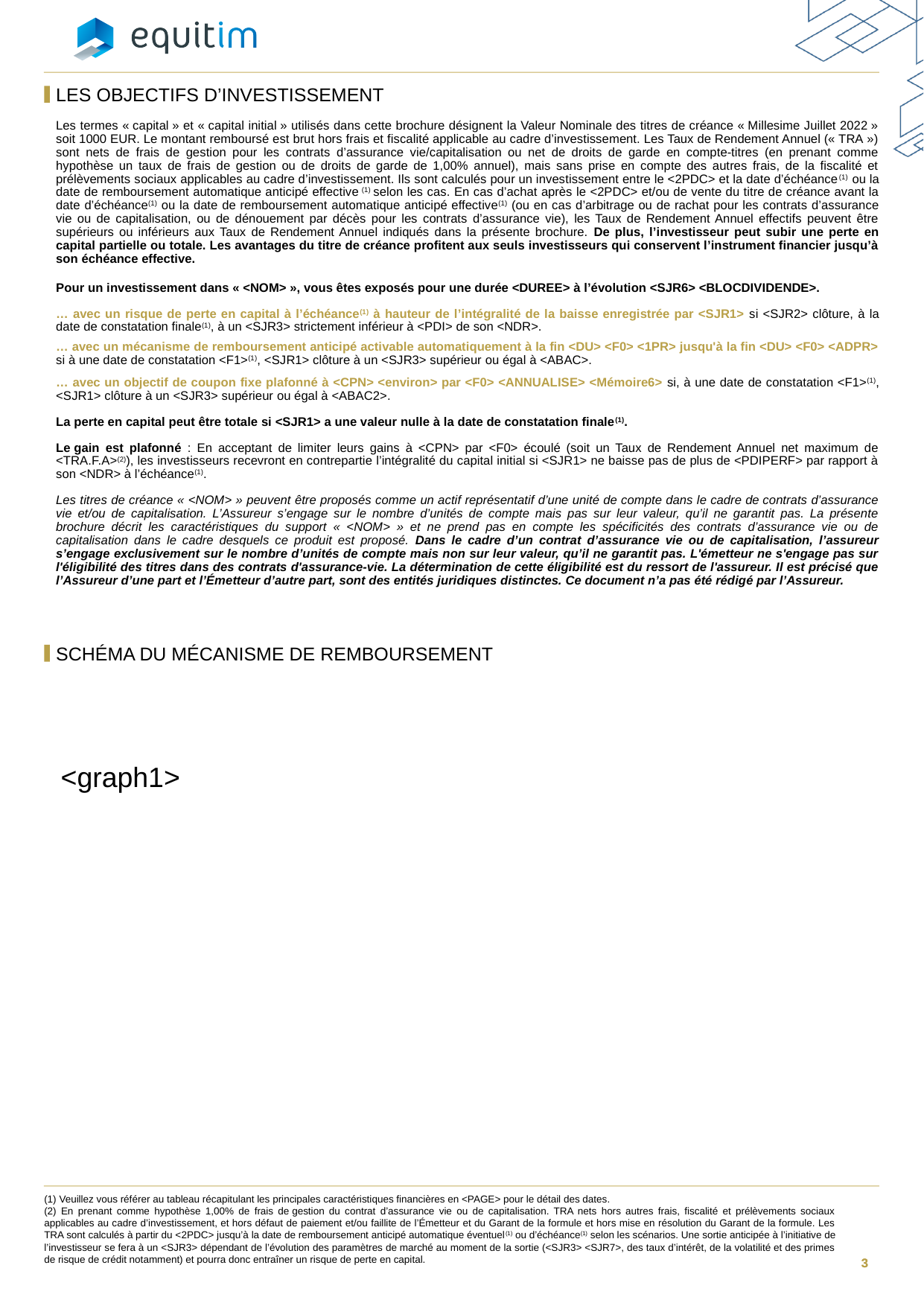

LES OBJECTIFS D’INVESTISSEMENT

Les termes « capital » et « capital initial » utilisés dans cette brochure désignent la Valeur Nominale des titres de créance « Millesime Juillet 2022 » soit 1000 EUR. Le montant remboursé est brut hors frais et fiscalité applicable au cadre d’investissement. Les Taux de Rendement Annuel (« TRA ») sont nets de frais de gestion pour les contrats d’assurance vie/capitalisation ou net de droits de garde en compte-titres (en prenant comme hypothèse un taux de frais de gestion ou de droits de garde de 1,00% annuel), mais sans prise en compte des autres frais, de la fiscalité et prélèvements sociaux applicables au cadre d’investissement. Ils sont calculés pour un investissement entre le <2PDC> et la date d’échéance(1)  ou la date de remboursement automatique anticipé effective (1) selon les cas. En cas d’achat après le <2PDC> et/ou de vente du titre de créance avant la date d’échéance(1) ou la date de remboursement automatique anticipé effective(1) (ou en cas d’arbitrage ou de rachat pour les contrats d’assurance vie ou de capitalisation, ou de dénouement par décès pour les contrats d’assurance vie), les Taux de Rendement Annuel effectifs peuvent être supérieurs ou inférieurs aux Taux de Rendement Annuel indiqués dans la présente brochure. De plus, l’investisseur peut subir une perte en capital partielle ou totale. Les avantages du titre de créance profitent aux seuls investisseurs qui conservent l’instrument financier jusqu’à son échéance effective.
Pour un investissement dans « <NOM> », vous êtes exposés pour une durée <DUREE> à l’évolution <SJR6> <BLOCDIVIDENDE>.
… avec un risque de perte en capital à l’échéance(1) à hauteur de l’intégralité de la baisse enregistrée par <SJR1> si <SJR2> clôture, à la date de constatation finale(1), à un <SJR3> strictement inférieur à <PDI> de son <NDR>.
… avec un mécanisme de remboursement anticipé activable automatiquement à la fin <DU> <F0> <1PR> jusqu'à la fin <DU> <F0> <ADPR> si à une date de constatation <F1>(1), <SJR1> clôture à un <SJR3> supérieur ou égal à <ABAC>.
… avec un objectif de coupon fixe plafonné à <CPN> <environ> par <F0> <ANNUALISE> <Mémoire6> si, à une date de constatation <F1>(1), <SJR1> clôture à un <SJR3> supérieur ou égal à <ABAC2>.
La perte en capital peut être totale si <SJR1> a une valeur nulle à la date de constatation finale(1).
Le gain est plafonné : En acceptant de limiter leurs gains à <CPN> par <F0> écoulé (soit un Taux de Rendement Annuel net maximum de <TRA.F.A>(2)), les investisseurs recevront en contrepartie l’intégralité du capital initial si <SJR1> ne baisse pas de plus de <PDIPERF> par rapport à son <NDR> à l’échéance(1).
Les titres de créance « <NOM> » peuvent être proposés comme un actif représentatif d’une unité de compte dans le cadre de contrats d’assurance vie et/ou de capitalisation. L’Assureur s’engage sur le nombre d’unités de compte mais pas sur leur valeur, qu’il ne garantit pas. La présente brochure décrit les caractéristiques du support « <NOM> » et ne prend pas en compte les spécificités des contrats d’assurance vie ou de capitalisation dans le cadre desquels ce produit est proposé. Dans le cadre d’un contrat d’assurance vie ou de capitalisation, l’assureur s’engage exclusivement sur le nombre d’unités de compte mais non sur leur valeur, qu’il ne garantit pas. L'émetteur ne s'engage pas sur l'éligibilité des titres dans des contrats d'assurance-vie. La détermination de cette éligibilité est du ressort de l'assureur. Il est précisé que l’Assureur d’une part et l’Émetteur d’autre part, sont des entités juridiques distinctes. Ce document n’a pas été rédigé par l’Assureur.
SCHÉMA DU MÉCANISME DE REMBOURSEMENT

<graph1>
(1) Veuillez vous référer au tableau récapitulant les principales caractéristiques financières en <PAGE> pour le détail des dates.
(2) En prenant comme hypothèse 1,00% de frais de gestion du contrat d’assurance vie ou de capitalisation. TRA nets hors autres frais, fiscalité et prélèvements sociaux applicables au cadre d’investissement, et hors défaut de paiement et/ou faillite de l’Émetteur et du Garant de la formule et hors mise en résolution du Garant de la formule. Les TRA sont calculés à partir du <2PDC> jusqu’à la date de remboursement anticipé automatique éventuel(1) ou d’échéance(1) selon les scénarios. Une sortie anticipée à l’initiative de l’investisseur se fera à un <SJR3> dépendant de l’évolution des paramètres de marché au moment de la sortie (<SJR3> <SJR7>, des taux d’intérêt, de la volatilité et des primes de risque de crédit notamment) et pourra donc entraîner un risque de perte en capital.
3
3